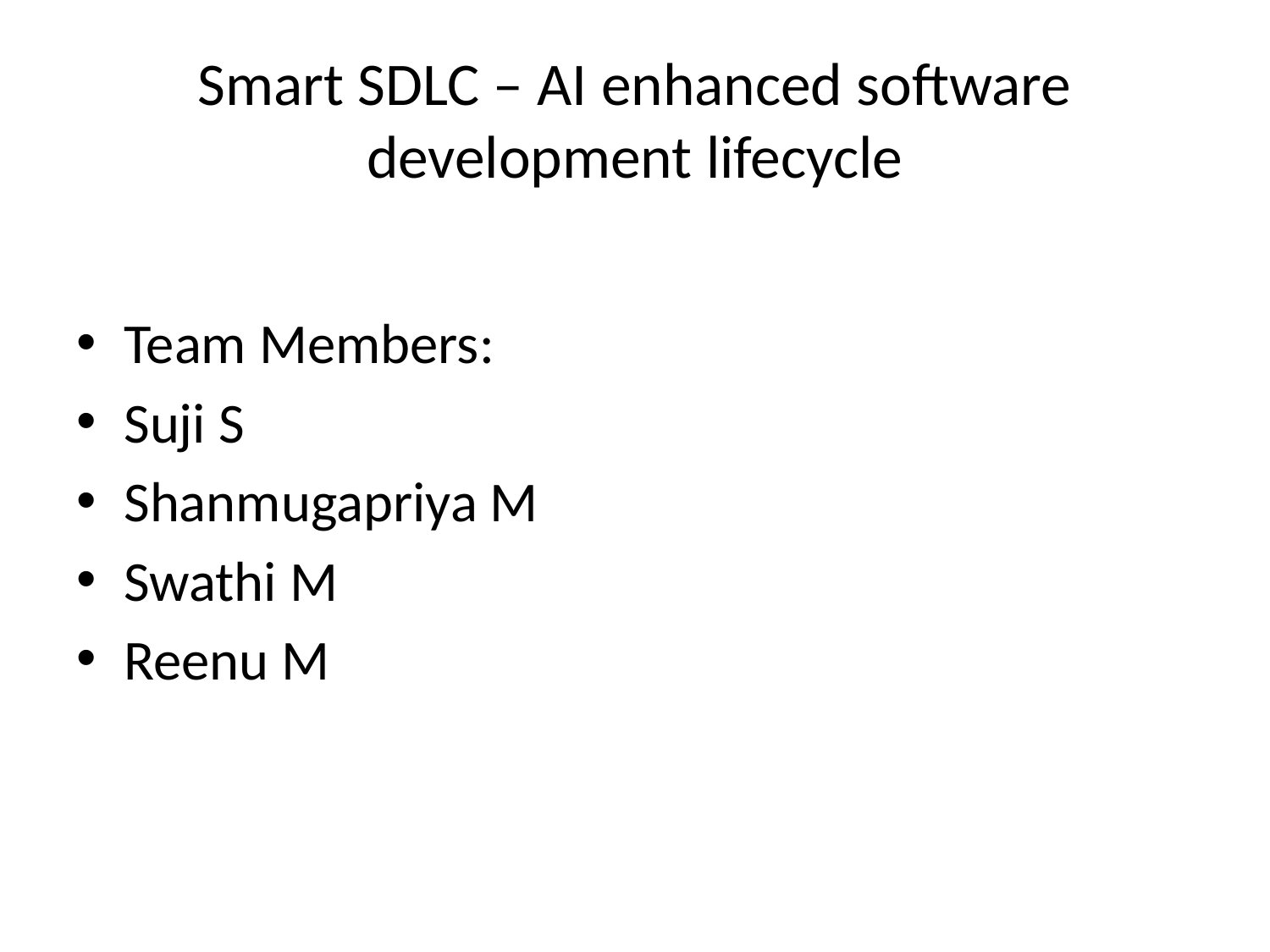

# Smart SDLC – AI enhanced software development lifecycle

Team Members:
Suji S
Shanmugapriya M
Swathi M
Reenu M